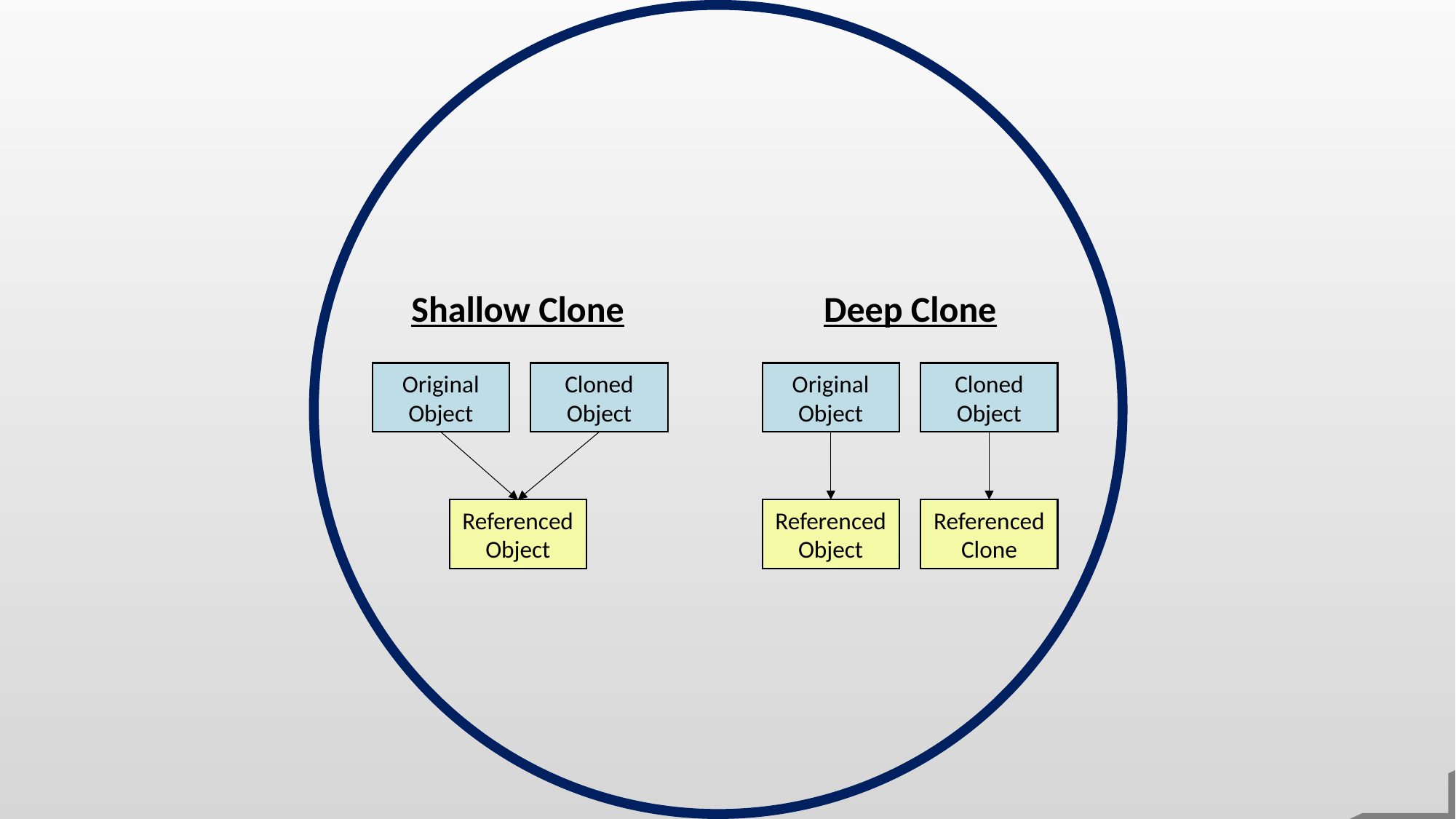

Deep Clone
Shallow Clone
Original
Object
Cloned
Object
Original
Object
Cloned
Object
Referenced
Clone
Referenced
Object
Referenced
Object